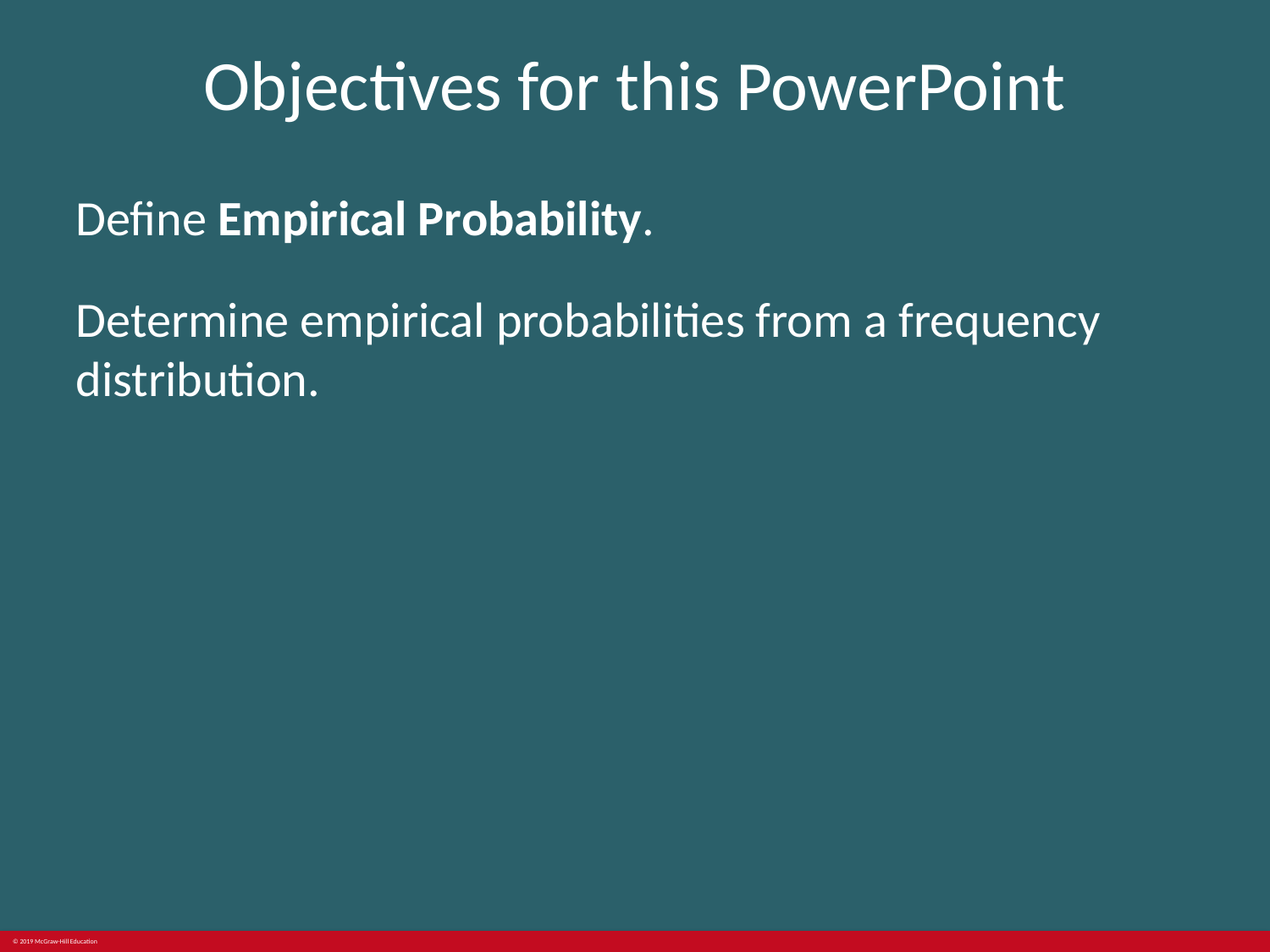

# Objectives for this PowerPoint
Define Empirical Probability.
Determine empirical probabilities from a frequency distribution.